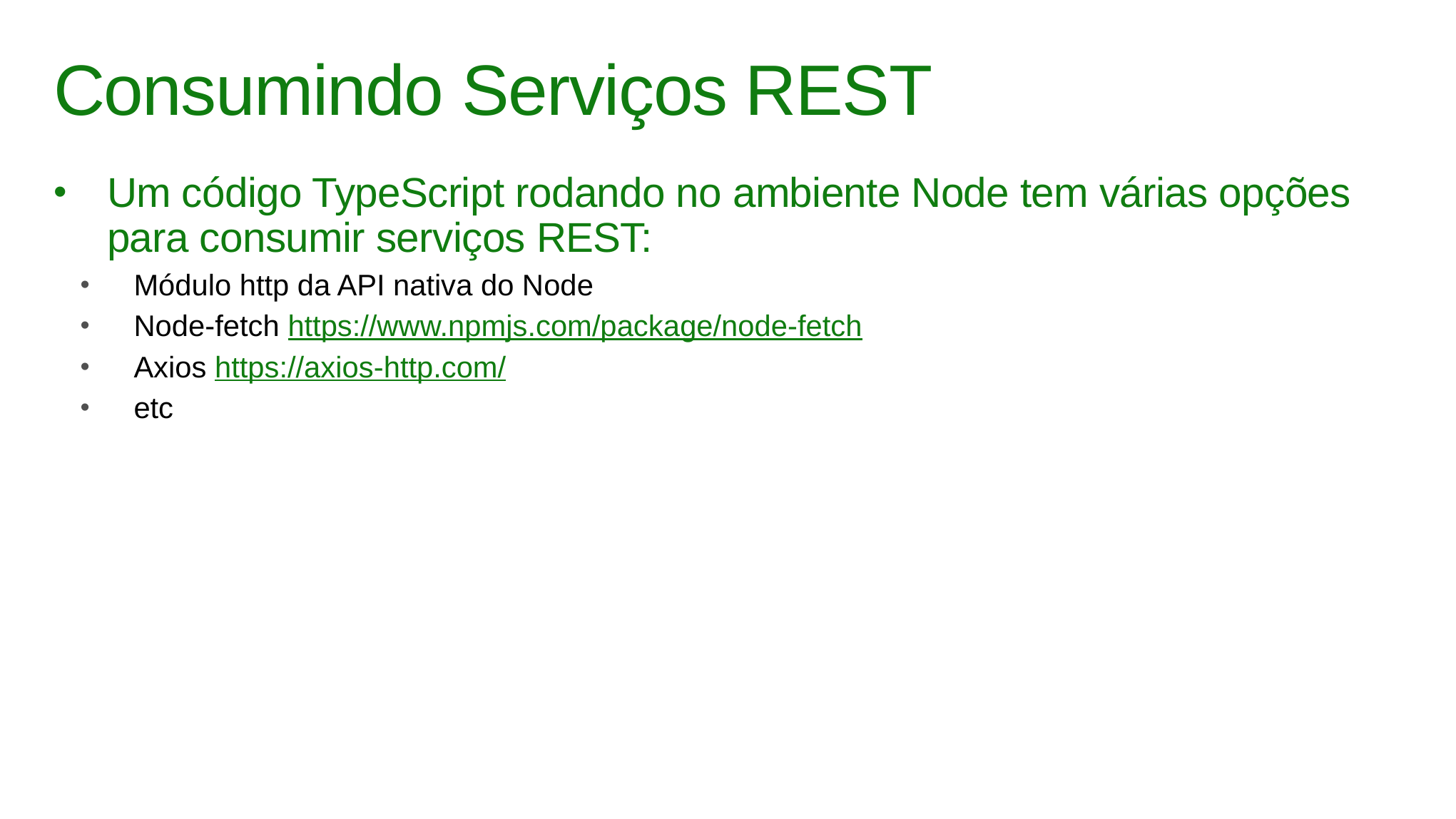

# Consumindo Serviços REST
Um código TypeScript rodando no ambiente Node tem várias opções para consumir serviços REST:
Módulo http da API nativa do Node
Node-fetch https://www.npmjs.com/package/node-fetch
Axios https://axios-http.com/
etc